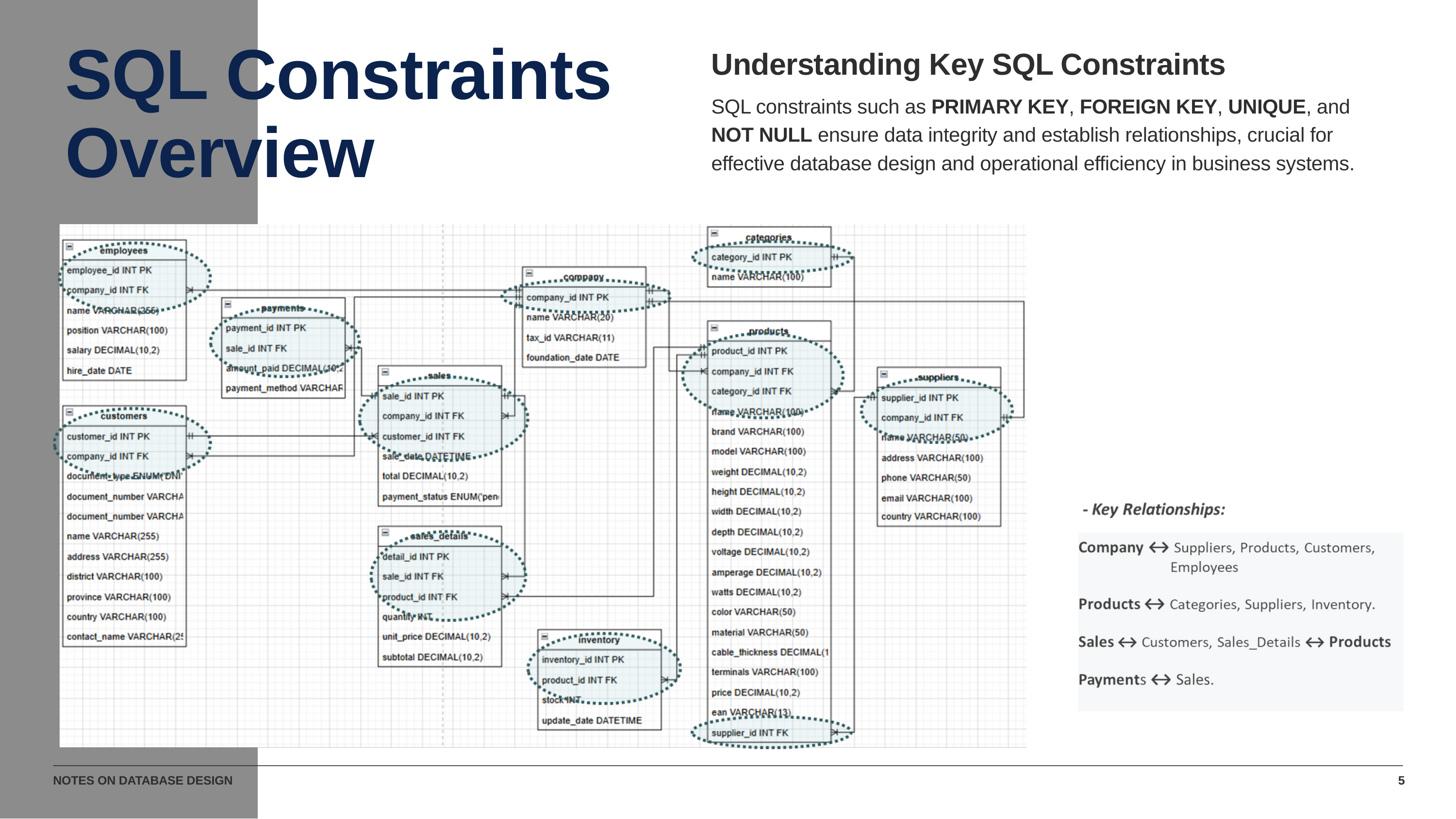

SQL Constraints Overview
Understanding Key SQL Constraints
SQL constraints such as PRIMARY KEY, FOREIGN KEY, UNIQUE, and NOT NULL ensure data integrity and establish relationships, crucial for effective database design and operational efficiency in business systems.

5
NOTES ON DATABASE DESIGN